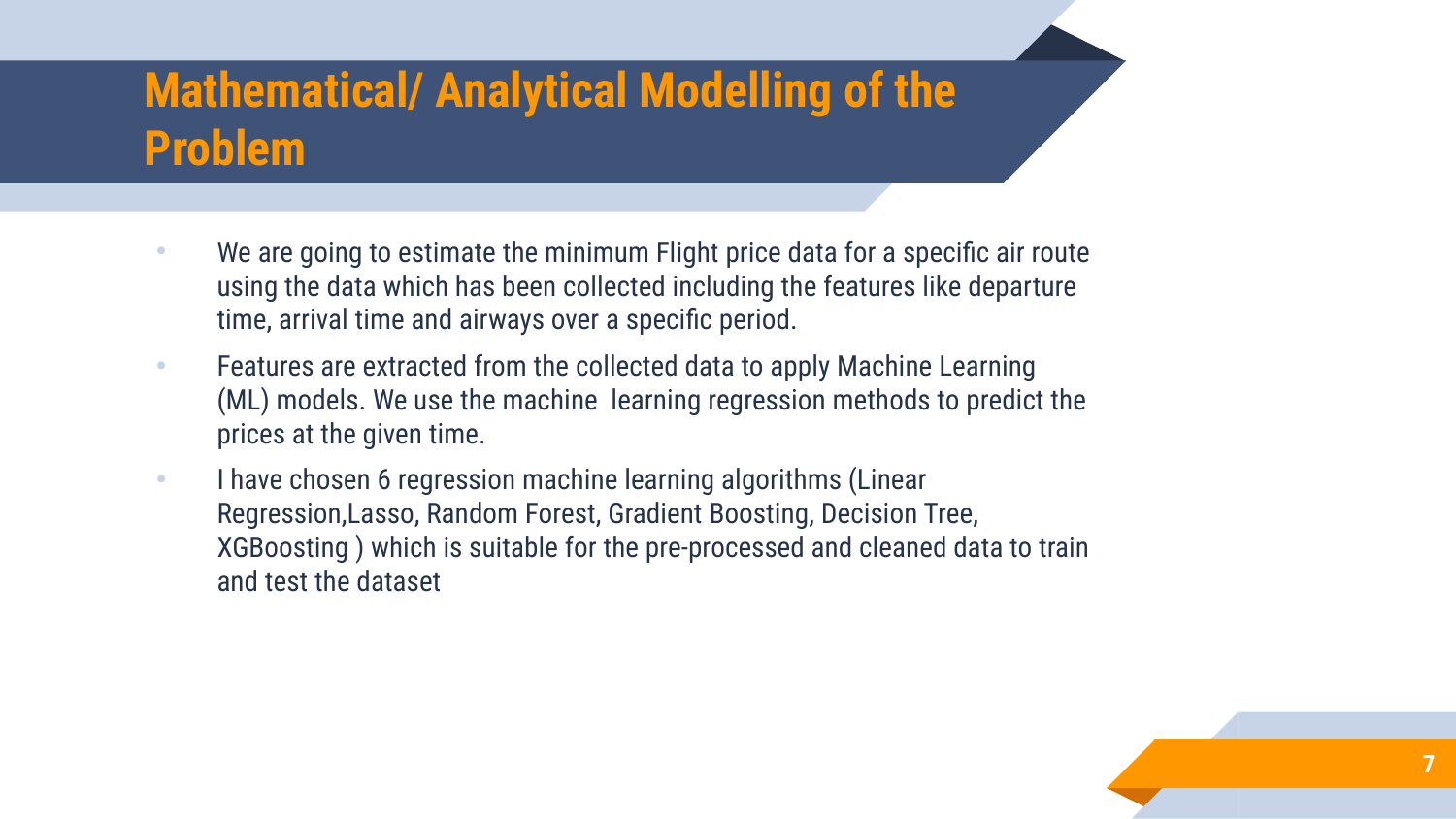

# Mathematical/ Analytical Modelling of the Problem
We are going to estimate the minimum Flight price data for a specific air route using the data which has been collected including the features like departure time, arrival time and airways over a specific period.
Features are extracted from the collected data to apply Machine Learning (ML) models. We use the machine  learning regression methods to predict the prices at the given time.
I have chosen 6 regression machine learning algorithms (Linear Regression,Lasso, Random Forest, Gradient Boosting, Decision Tree, XGBoosting ) which is suitable for the pre-processed and cleaned data to train and test the dataset

7